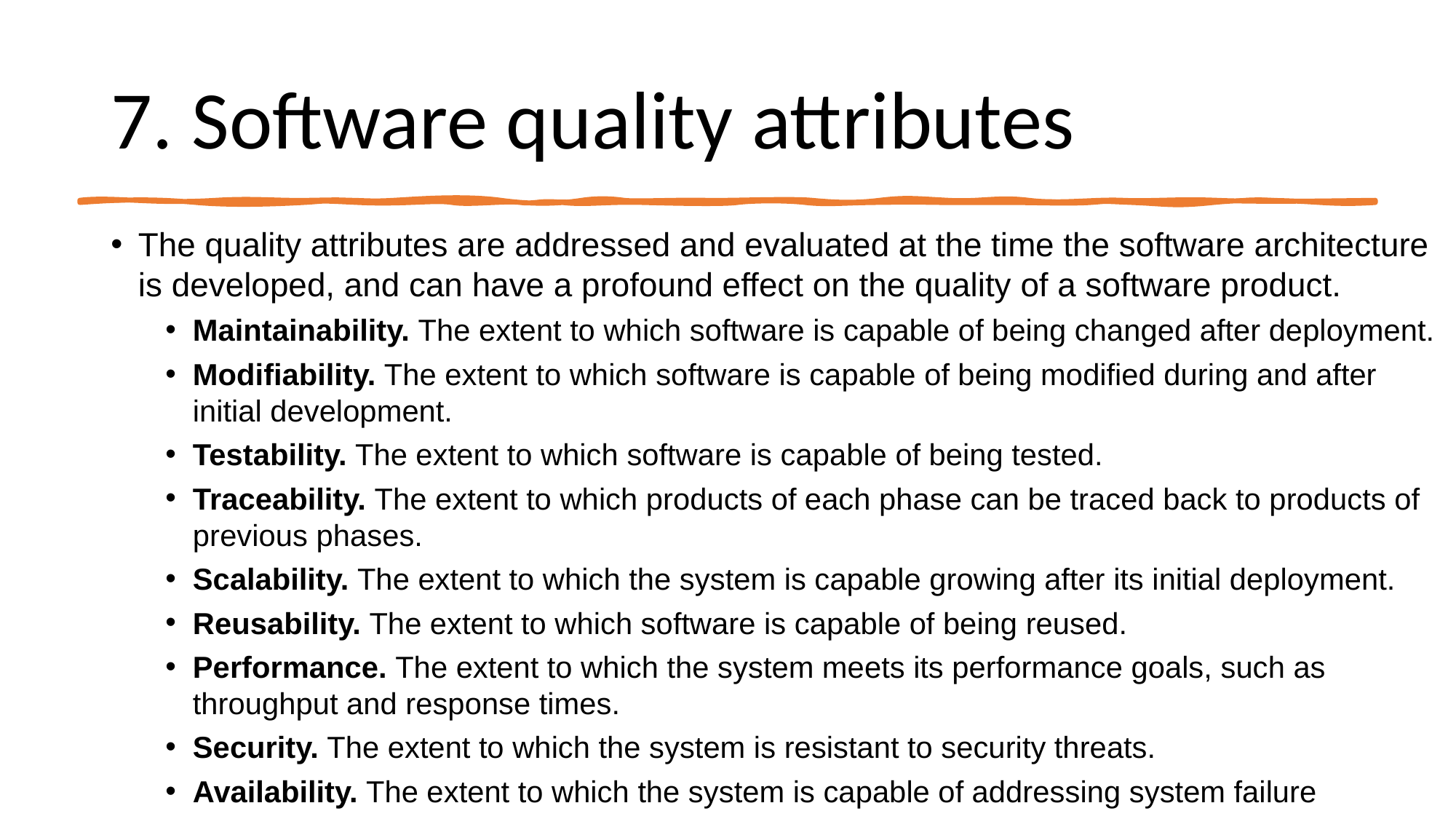

# 7. Software quality attributes

The quality attributes are addressed and evaluated at the time the software architecture is developed, and can have a profound effect on the quality of a software product.
Maintainability. The extent to which software is capable of being changed after deployment.
Modifiability. The extent to which software is capable of being modified during and after initial development.
Testability. The extent to which software is capable of being tested.
Traceability. The extent to which products of each phase can be traced back to products of previous phases.
Scalability. The extent to which the system is capable growing after its initial deployment.
Reusability. The extent to which software is capable of being reused.
Performance. The extent to which the system meets its performance goals, such as throughput and response times.
Security. The extent to which the system is resistant to security threats.
Availability. The extent to which the system is capable of addressing system failure